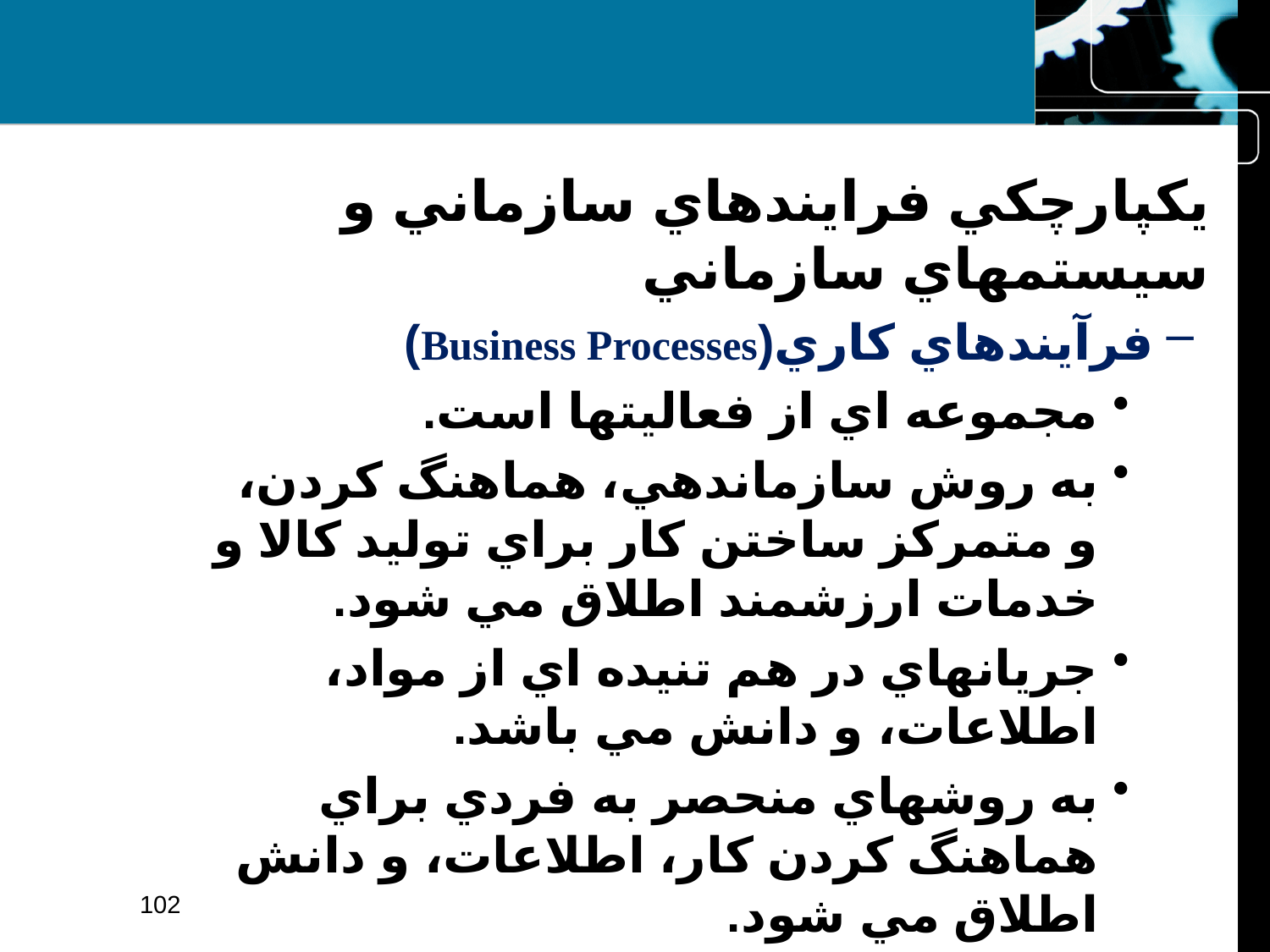

#
يکپارچکي فرايندهاي سازماني و سيستمهاي سازماني
فرآيندهاي کاري(Business Processes)
مجموعه اي از فعاليتها است.
به روش سازماندهي، هماهنگ کردن، و متمرکز ساختن کار براي توليد کالا و خدمات ارزشمند اطلاق مي شود.
جريانهاي در هم تنيده اي از مواد، اطلاعات، و دانش مي باشد.
به روشهاي منحصر به فردي براي هماهنگ کردن کار، اطلاعات، و دانش اطلاق مي شود.

102